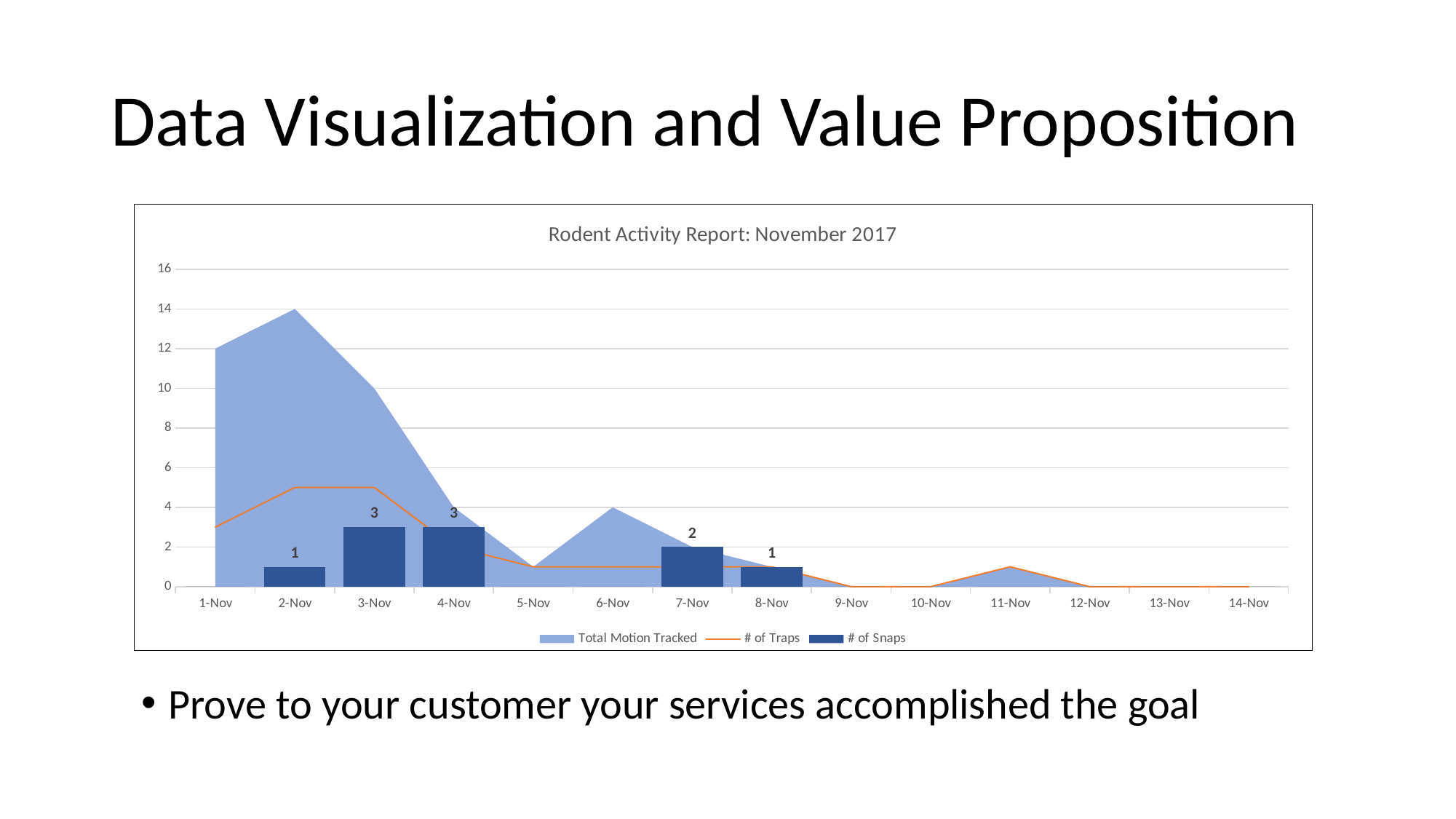

# Data Visualization and Value Proposition

### Chart: Rodent Activity Report: November 2017

| Category | Total Motion Tracked | # of Snaps | # of Traps |
|---|---|---|---|
| 43040 | 12.0 | 0.0 | 3.0 |
| 43041 | 14.0 | 1.0 | 5.0 |
| 43042 | 10.0 | 3.0 | 5.0 |
| 43043 | 4.0 | 3.0 | 2.0 |
| 43044 | 1.0 | 0.0 | 1.0 |
| 43045 | 4.0 | 0.0 | 1.0 |
| 43046 | 2.0 | 2.0 | 1.0 |
| 43047 | 1.0 | 1.0 | 1.0 |
| 43048 | 0.0 | 0.0 | 0.0 |
| 43049 | 0.0 | 0.0 | 0.0 |
| 43050 | 1.0 | 0.0 | 1.0 |
| 43051 | 0.0 | 0.0 | 0.0 |
| 43052 | 0.0 | 0.0 | 0.0 |
| 43053 | 0.0 | 0.0 | 0.0 |
Prove to your customer your services accomplished the goal